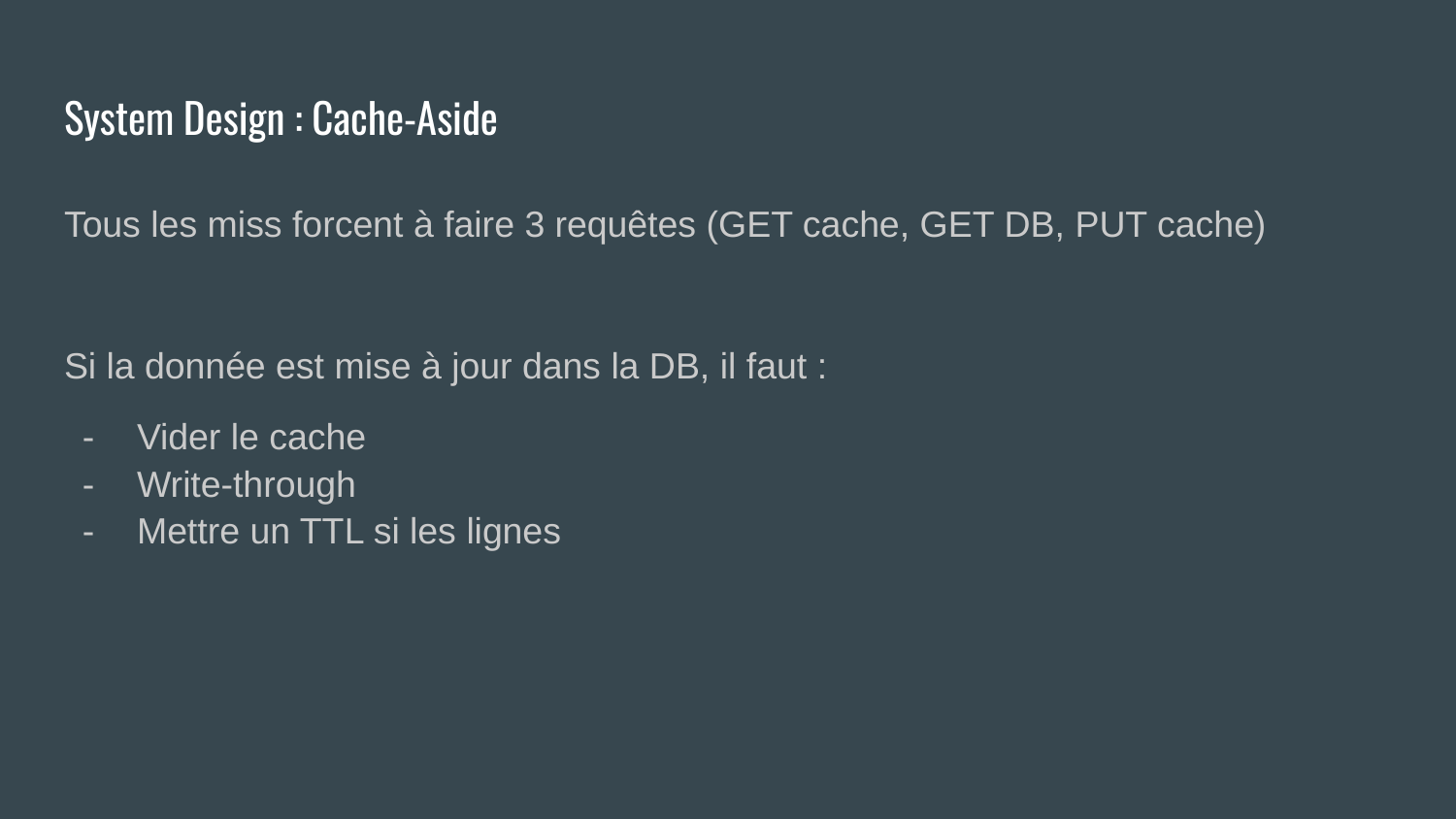

# System Design : Cache-Aside

Tous les miss forcent à faire 3 requêtes (GET cache, GET DB, PUT cache)

Si la donnée est mise à jour dans la DB, il faut :
Vider le cache
Write-through
Mettre un TTL si les lignes